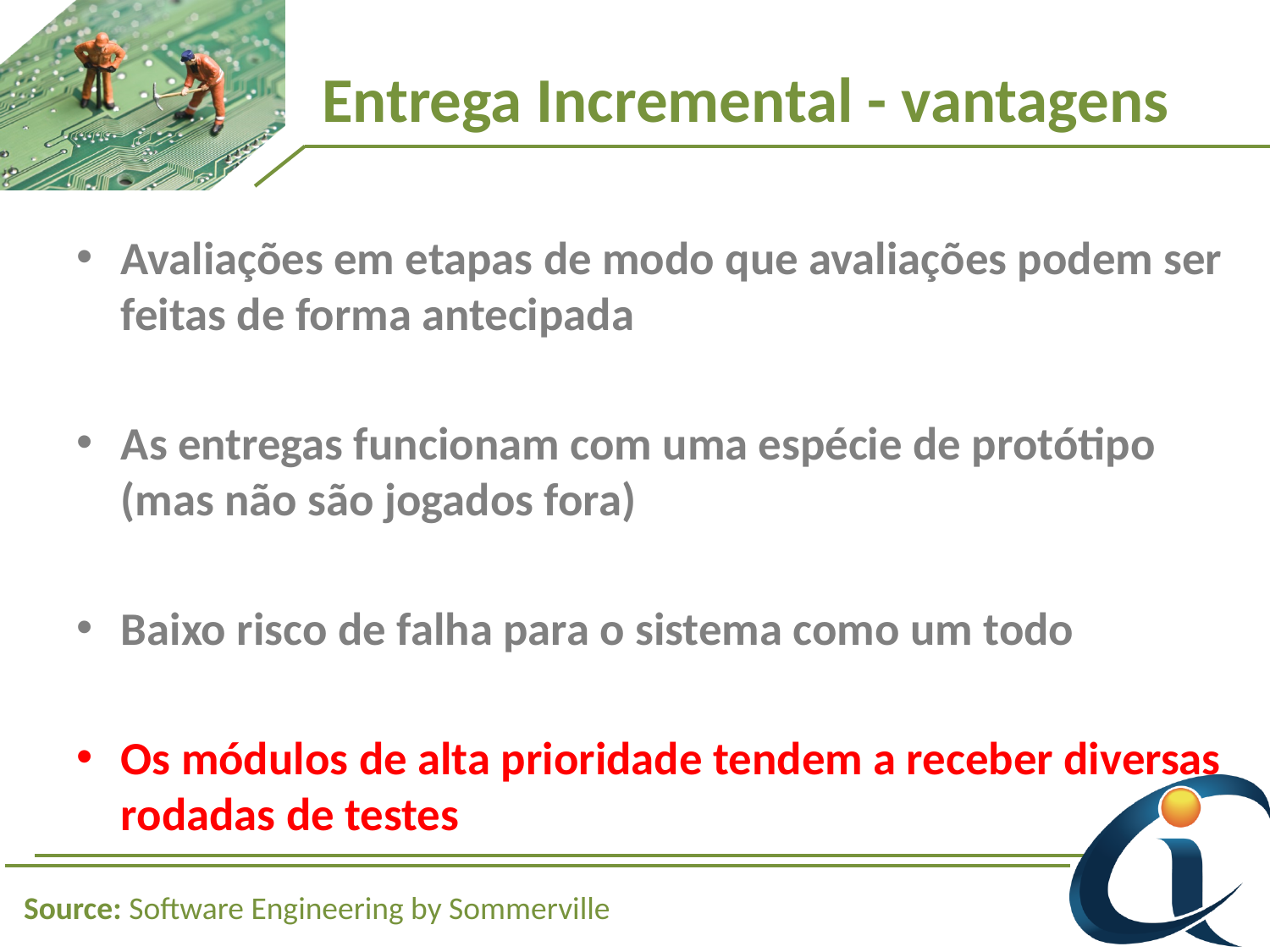

# Entrega Incremental - vantagens
Avaliações em etapas de modo que avaliações podem ser feitas de forma antecipada

As entregas funcionam com uma espécie de protótipo (mas não são jogados fora)

Baixo risco de falha para o sistema como um todo

Os módulos de alta prioridade tendem a receber diversas rodadas de testes